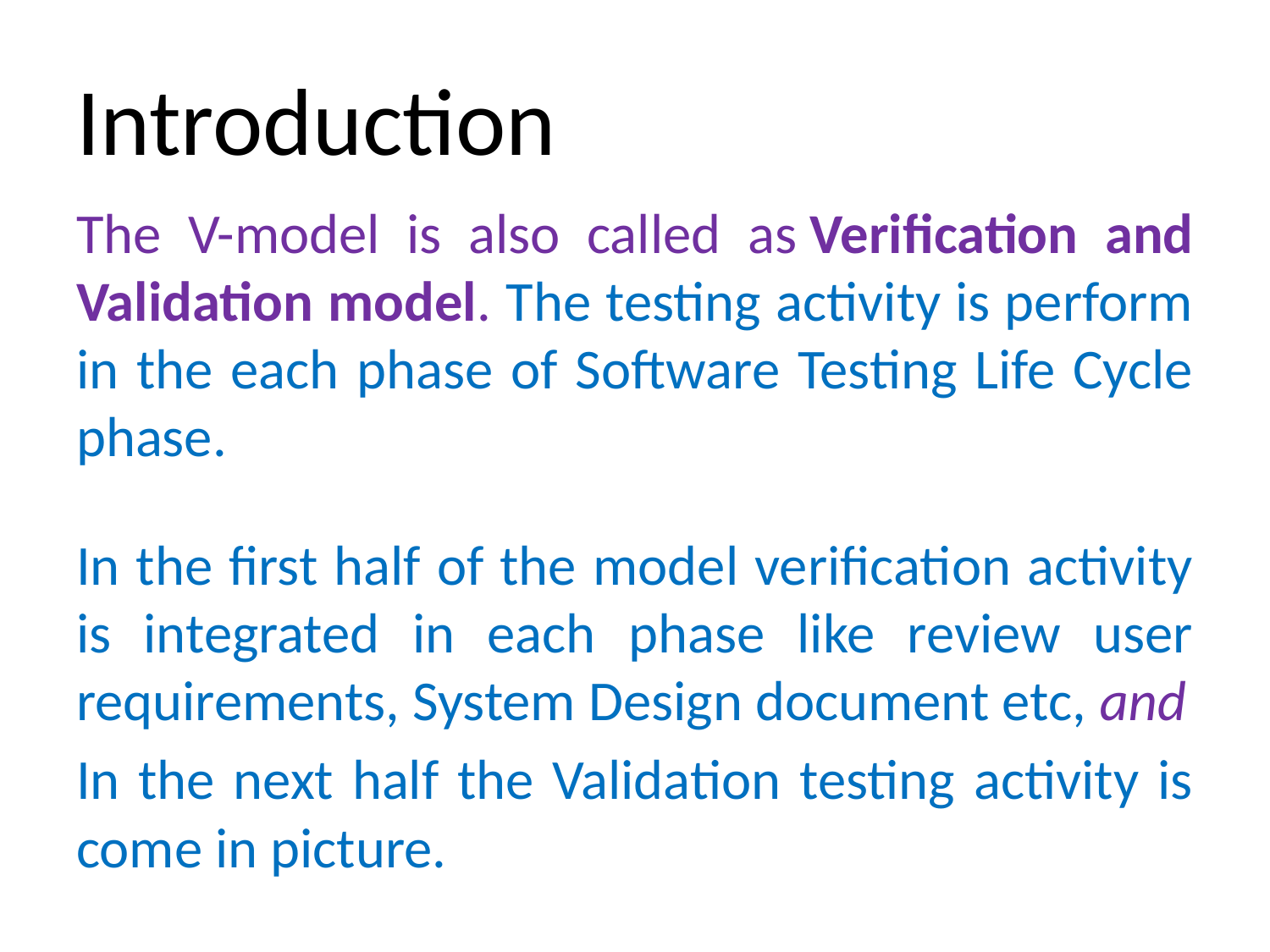

# Introduction
The V-model is also called as Verification and Validation model. The testing activity is perform in the each phase of Software Testing Life Cycle phase.

In the first half of the model verification activity is integrated in each phase like review user requirements, System Design document etc, and
In the next half the Validation testing activity is come in picture.